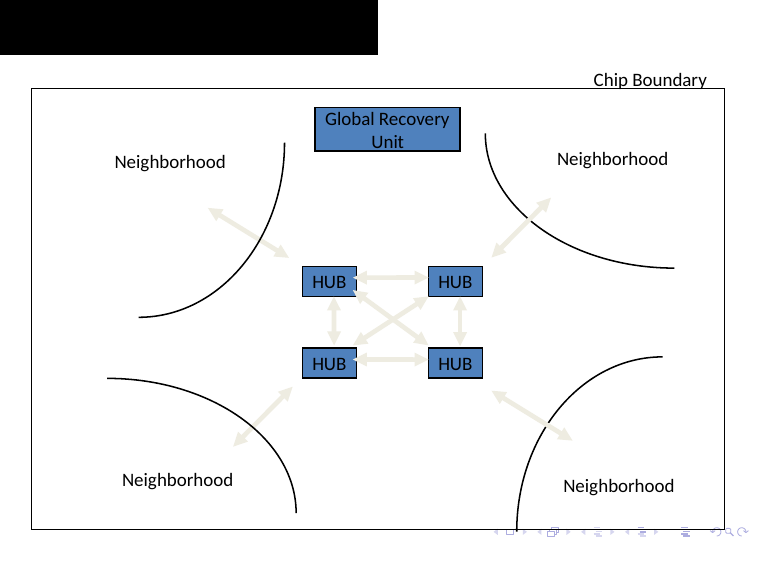

# Overall Design
Chip Boundary

Global Recovery
Unit

Neighborhood
Neighborhood

HUB
HUB

HUB
HUB

Neighborhood
Neighborhood
62
http://iacoma.cs.uiuc.edu